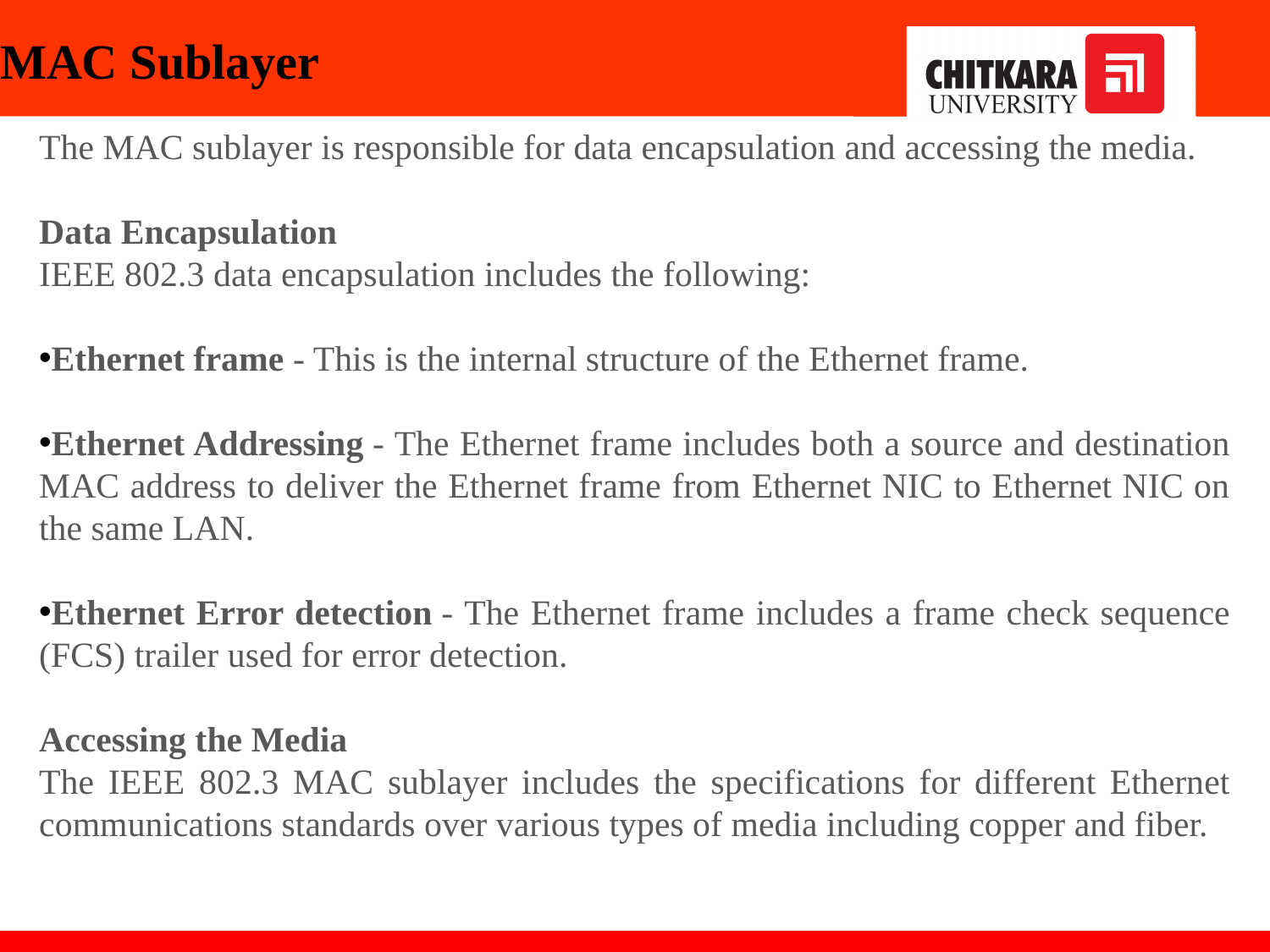

# MAC Sublayer
The MAC sublayer is responsible for data encapsulation and accessing the media.
Data Encapsulation
IEEE 802.3 data encapsulation includes the following:

Ethernet frame - This is the internal structure of the Ethernet frame.

Ethernet Addressing - The Ethernet frame includes both a source and destination MAC address to deliver the Ethernet frame from Ethernet NIC to Ethernet NIC on the same LAN.

Ethernet Error detection - The Ethernet frame includes a frame check sequence (FCS) trailer used for error detection.

Accessing the Media
The IEEE 802.3 MAC sublayer includes the specifications for different Ethernet communications standards over various types of media including copper and fiber.